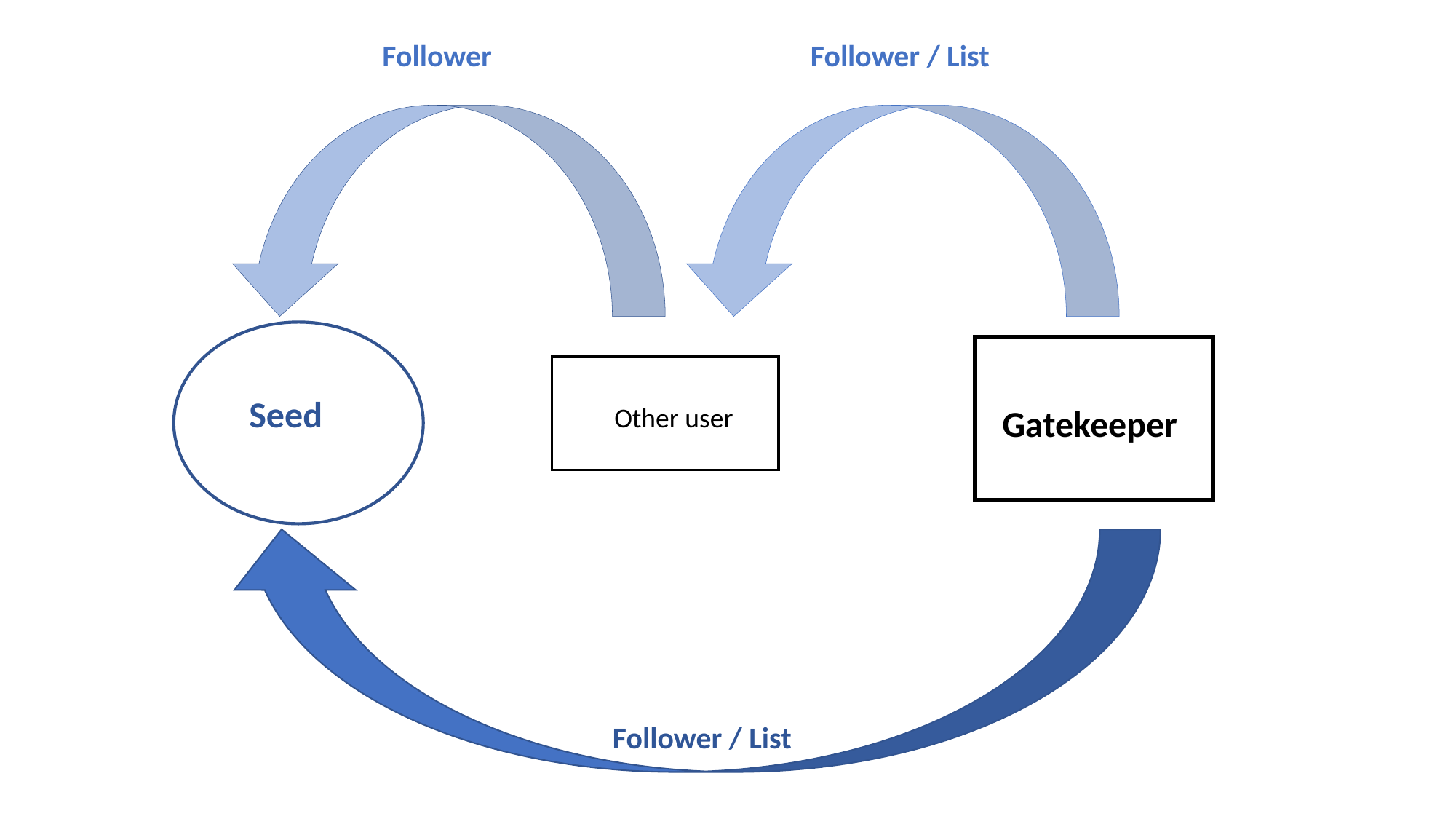

Follower
Follower / List

Seed
Other user
Gatekeeper
Follower / List